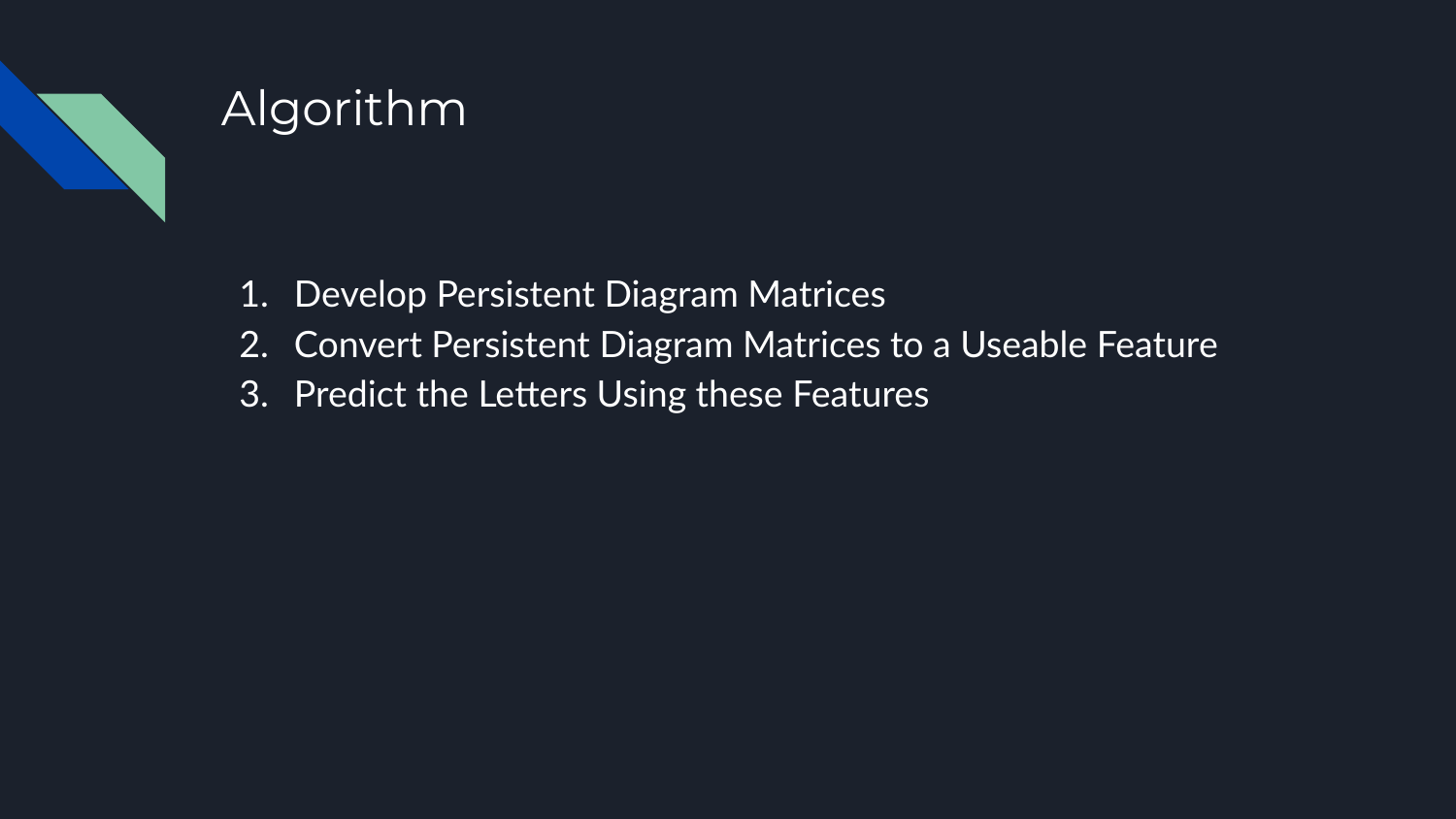

# Algorithm
Develop Persistent Diagram Matrices
Convert Persistent Diagram Matrices to a Useable Feature
Predict the Letters Using these Features